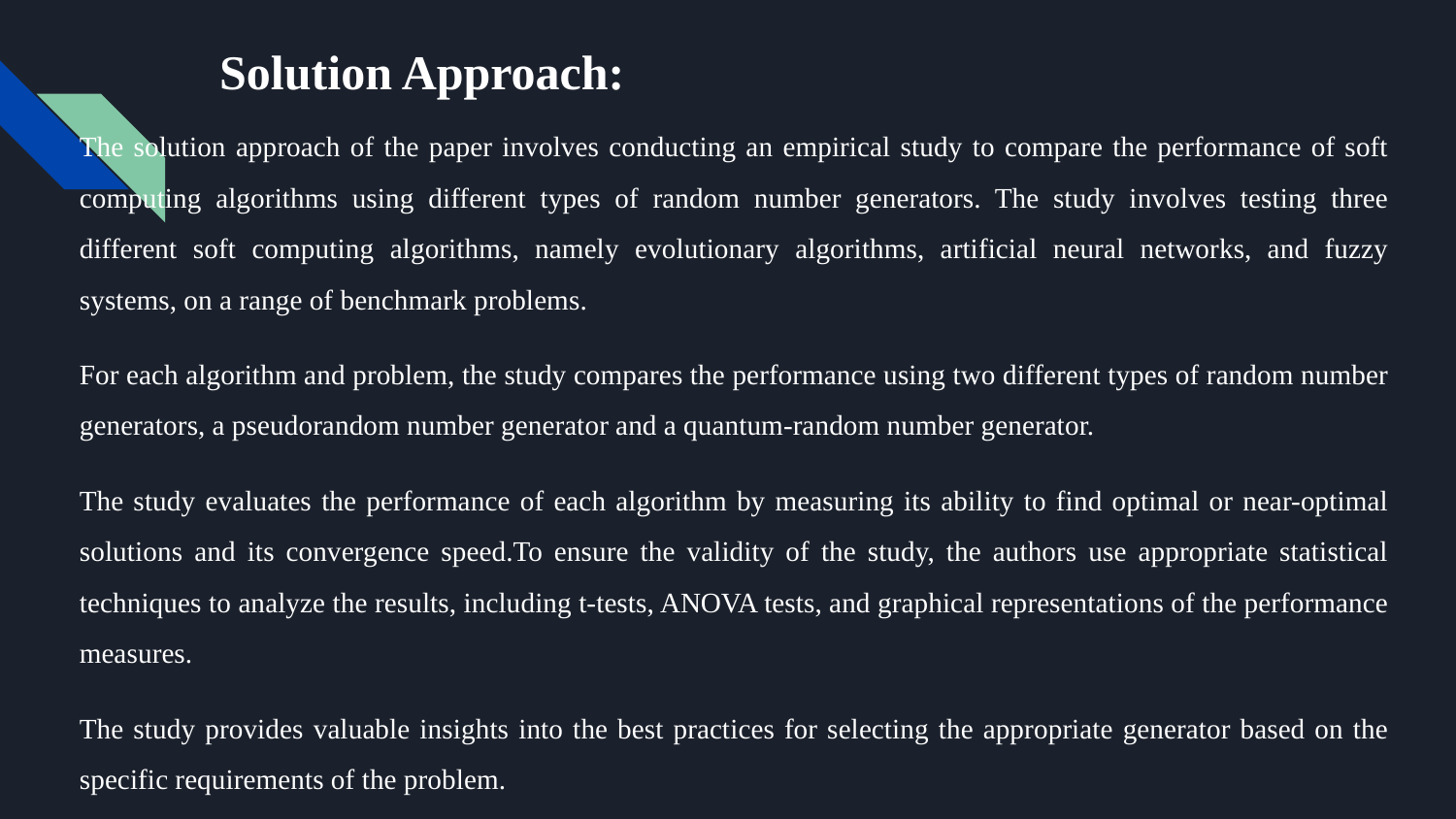

# Solution Approach:
The solution approach of the paper involves conducting an empirical study to compare the performance of soft computing algorithms using different types of random number generators. The study involves testing three different soft computing algorithms, namely evolutionary algorithms, artificial neural networks, and fuzzy systems, on a range of benchmark problems.
For each algorithm and problem, the study compares the performance using two different types of random number generators, a pseudorandom number generator and a quantum-random number generator.
The study evaluates the performance of each algorithm by measuring its ability to find optimal or near-optimal solutions and its convergence speed.To ensure the validity of the study, the authors use appropriate statistical techniques to analyze the results, including t-tests, ANOVA tests, and graphical representations of the performance measures.
The study provides valuable insights into the best practices for selecting the appropriate generator based on the specific requirements of the problem.